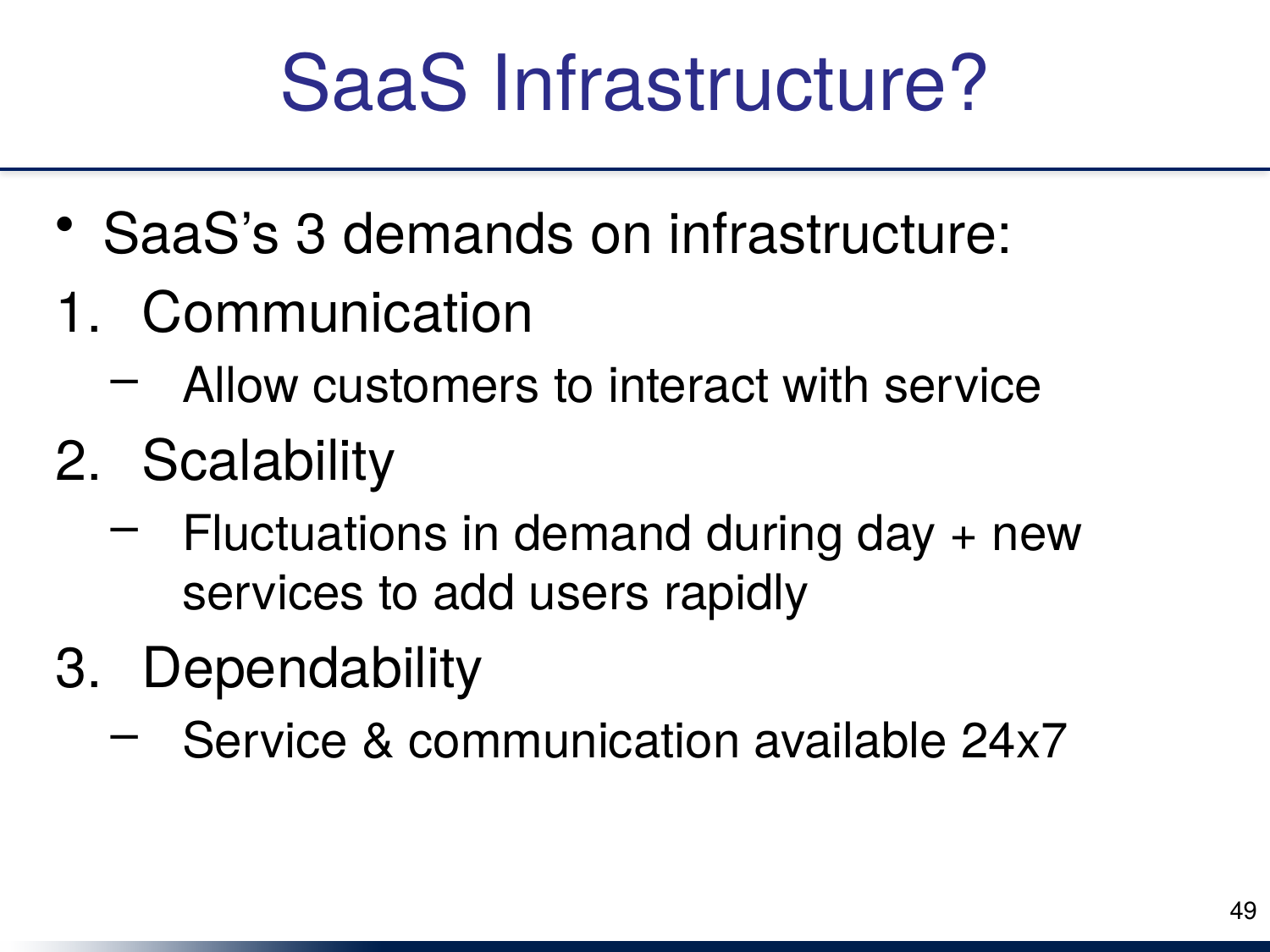

# SaaS Infrastructure?
SaaS’s 3 demands on infrastructure:
 Communication
Allow customers to interact with service
 Scalability
Fluctuations in demand during day + new services to add users rapidly
 Dependability
Service & communication available 24x7
49